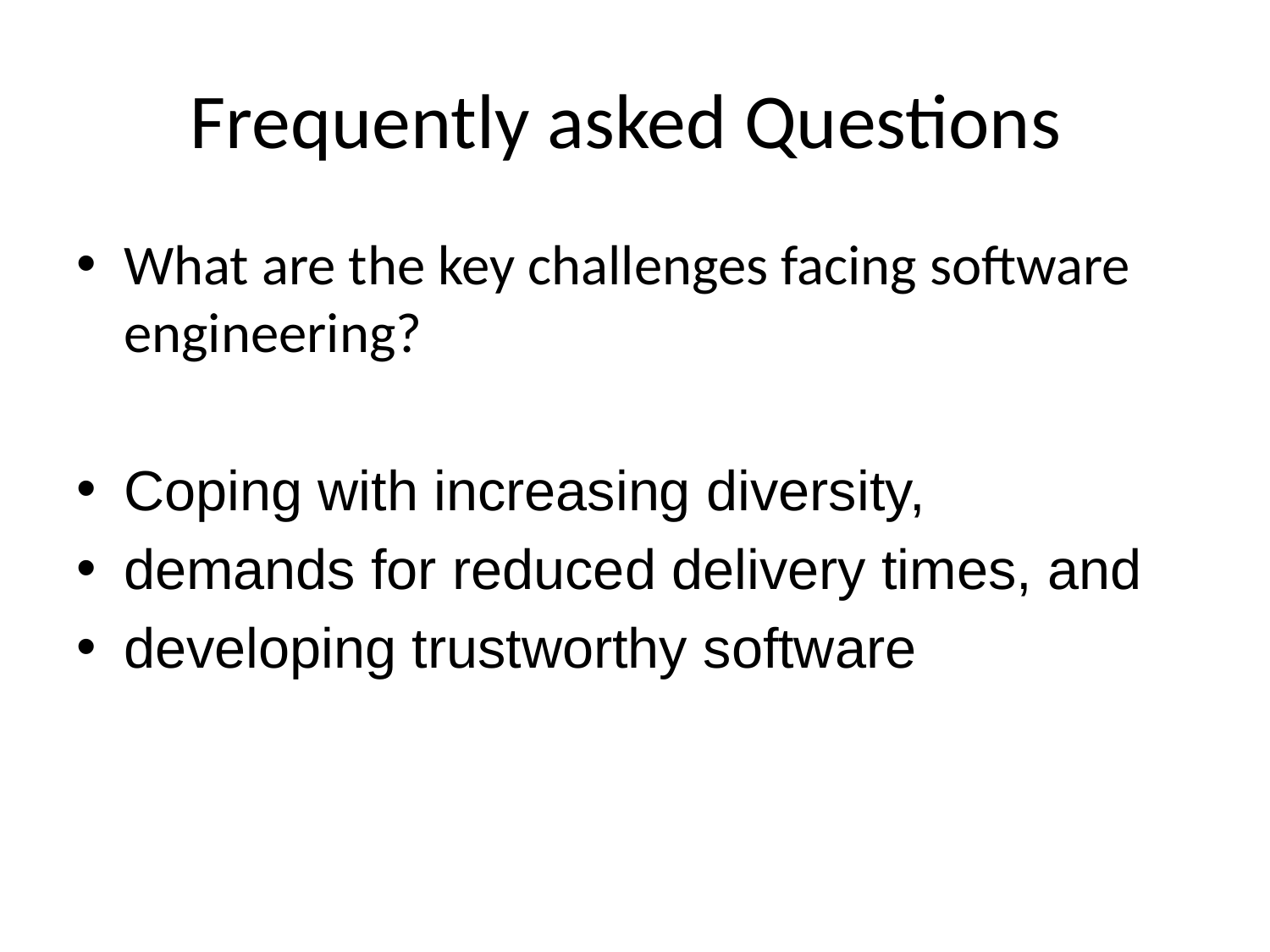

# Frequently asked Questions
What are the key challenges facing software engineering?

Coping with increasing diversity,
demands for reduced delivery times, and
developing trustworthy software